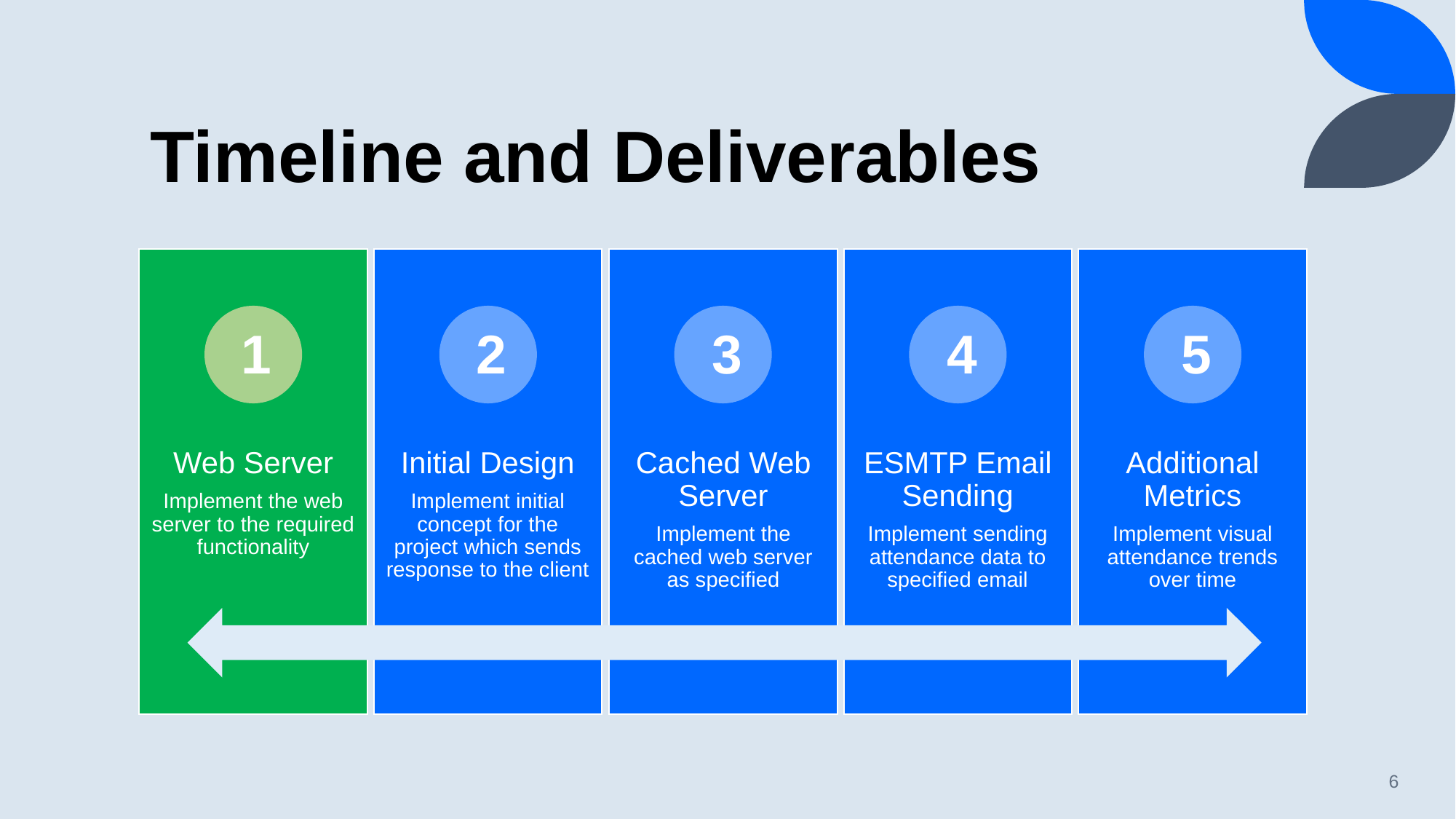

# Timeline and Deliverables
Web Server
Implement the web server to the required functionality
Initial Design
Implement initial concept for the project which sends response to the client
Cached Web Server
Implement the cached web server as specified
ESMTP Email Sending
Implement sending attendance data to specified email
Additional Metrics
Implement visual attendance trends over time
1
2
3
4
5
6